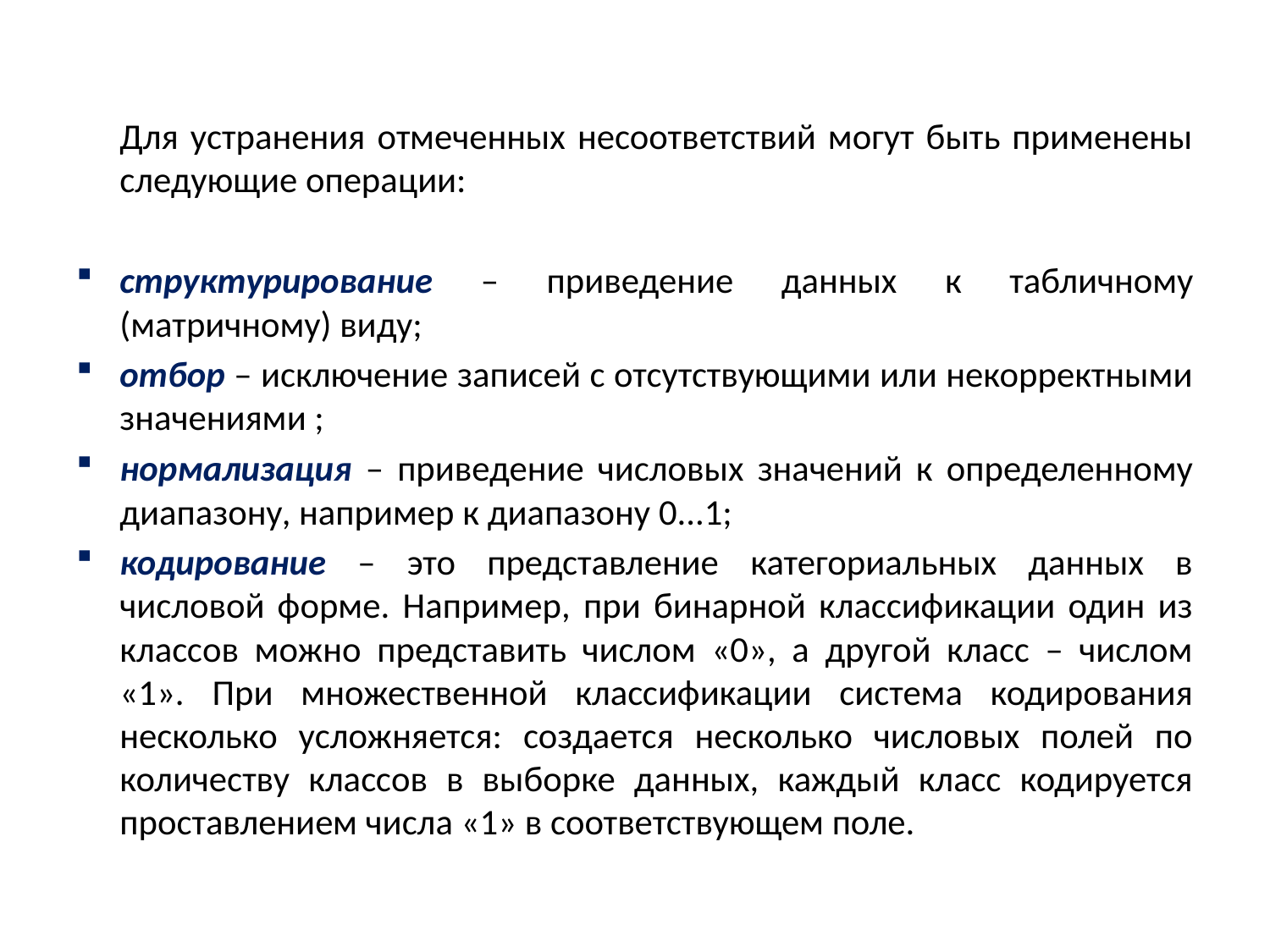

Для устранения отмеченных несоответствий могут быть применены следующие операции:

структурирование – приведение данных к табличному (матричному) виду;
отбор – исключение записей с отсутствующими или некорректными значениями ;
нормализация – приведение числовых значений к определенному диапазону, например к диапазону 0...1;
кодирование – это представление категориальных данных в числовой форме. Например, при бинарной классификации один из классов можно представить числом «0», а другой класс – числом «1». При множественной классификации система кодирования несколько усложняется: создается несколько числовых полей по количеству классов в выборке данных, каждый класс кодируется проставлением числа «1» в соответствующем поле.